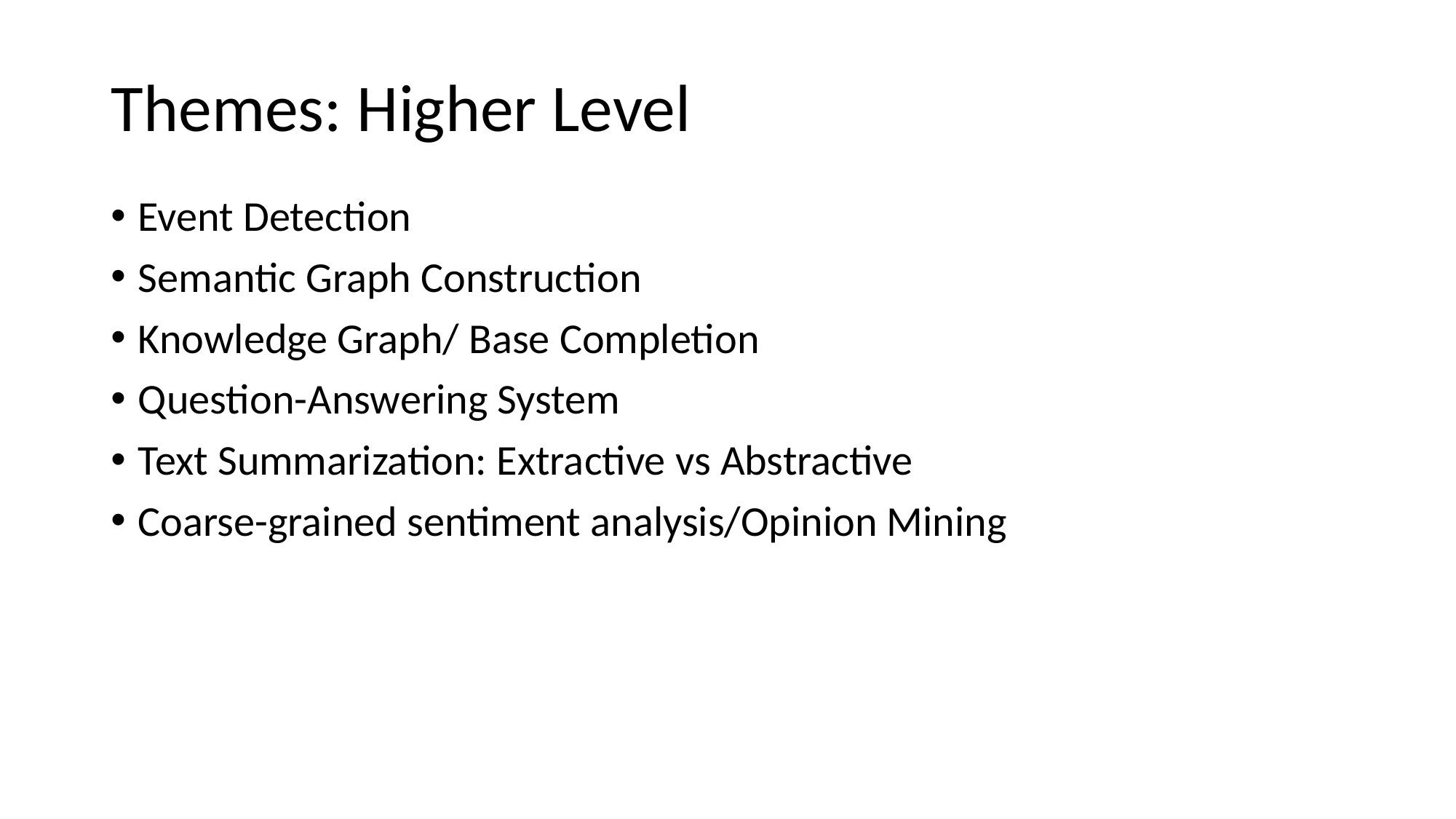

# Themes: Higher Level
Event Detection
Semantic Graph Construction
Knowledge Graph/ Base Completion
Question-Answering System
Text Summarization: Extractive vs Abstractive
Coarse-grained sentiment analysis/Opinion Mining